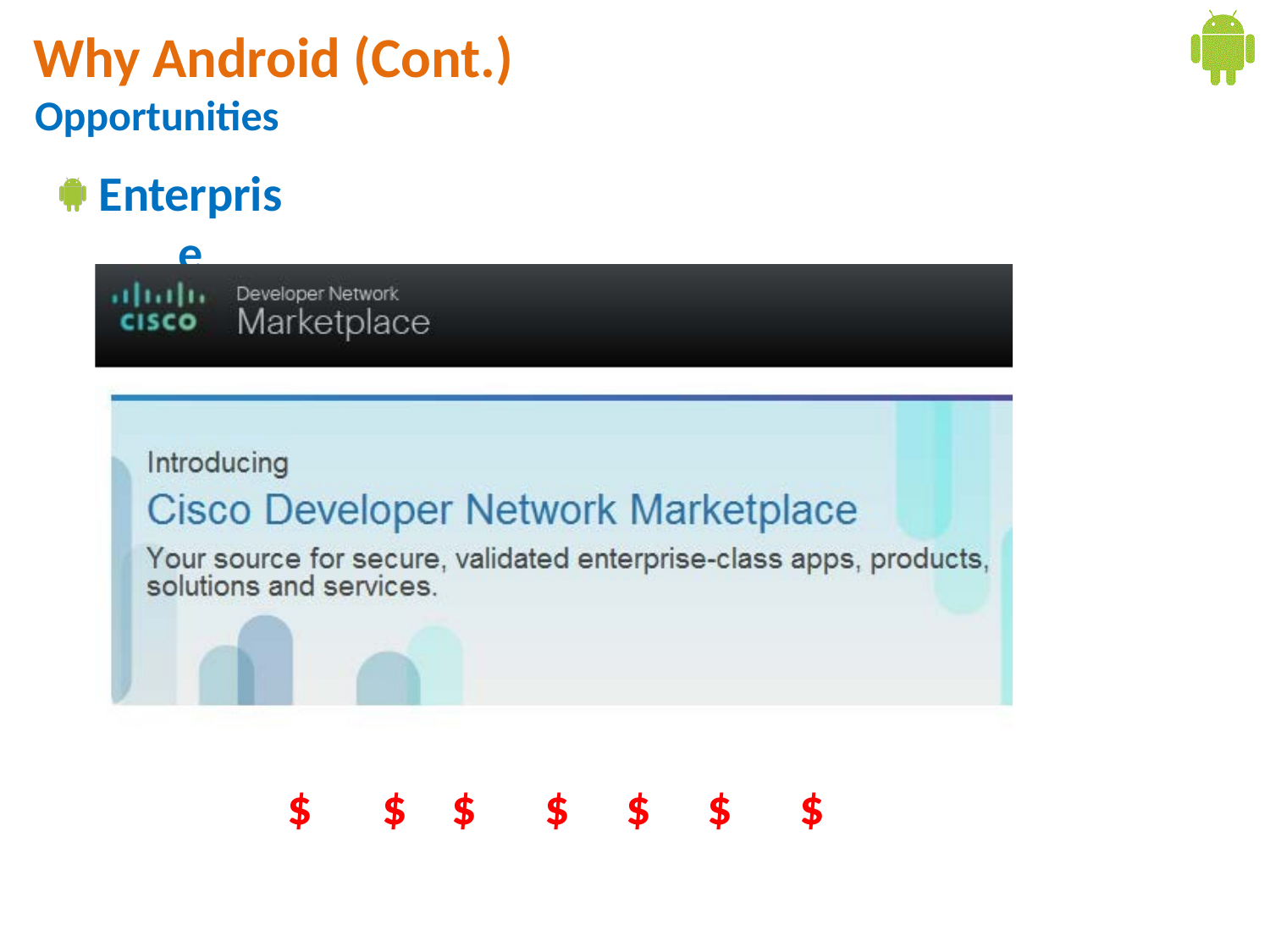

# Why Android (Cont.)
Opportunities
Enterprise Market:

$	$	$	$	$	$	$